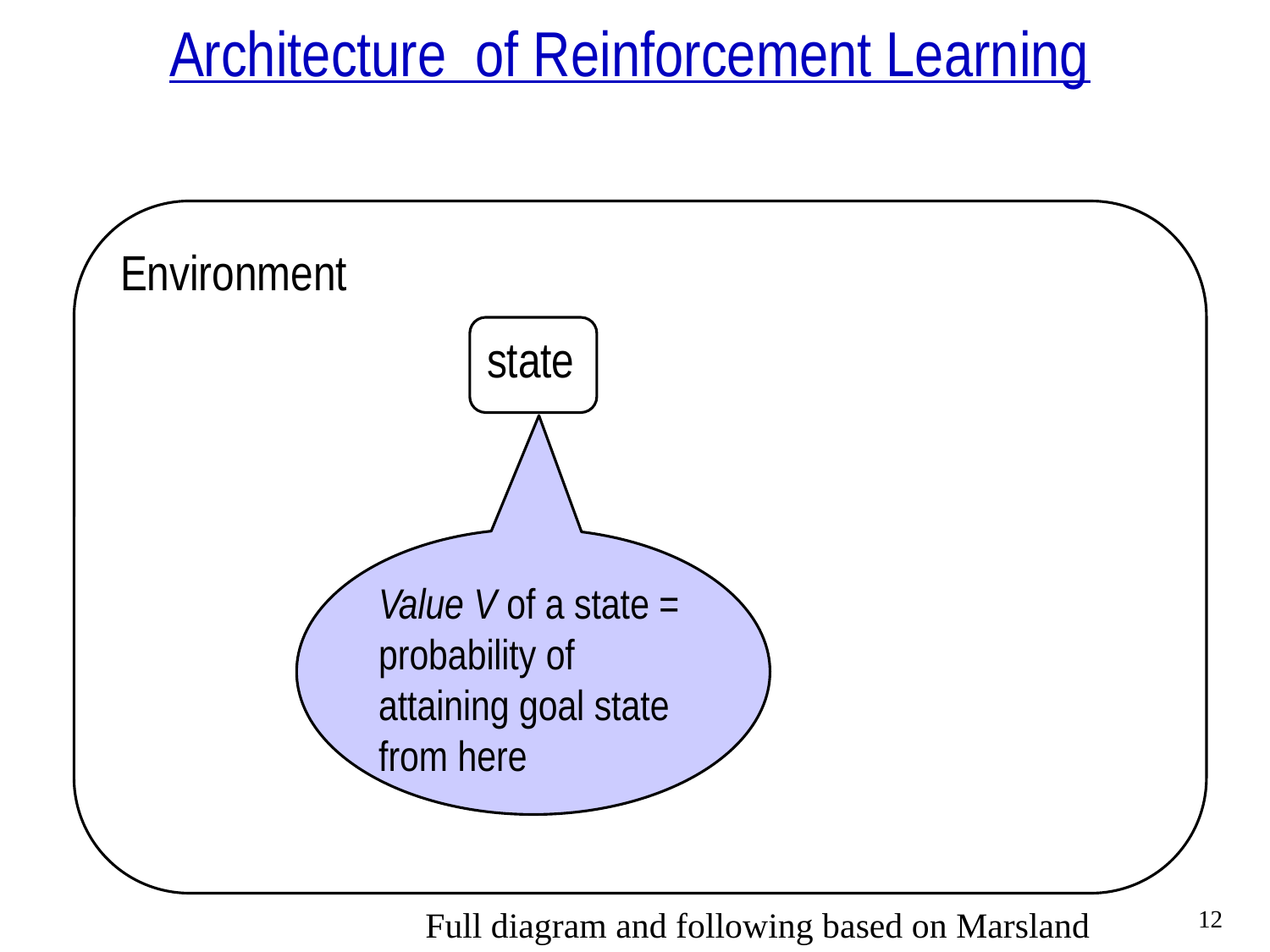

# Architecture  of Reinforcement Learning
Environment
state
Value V of a state = probability of attaining goal state from here
Full diagram and following based on Marsland